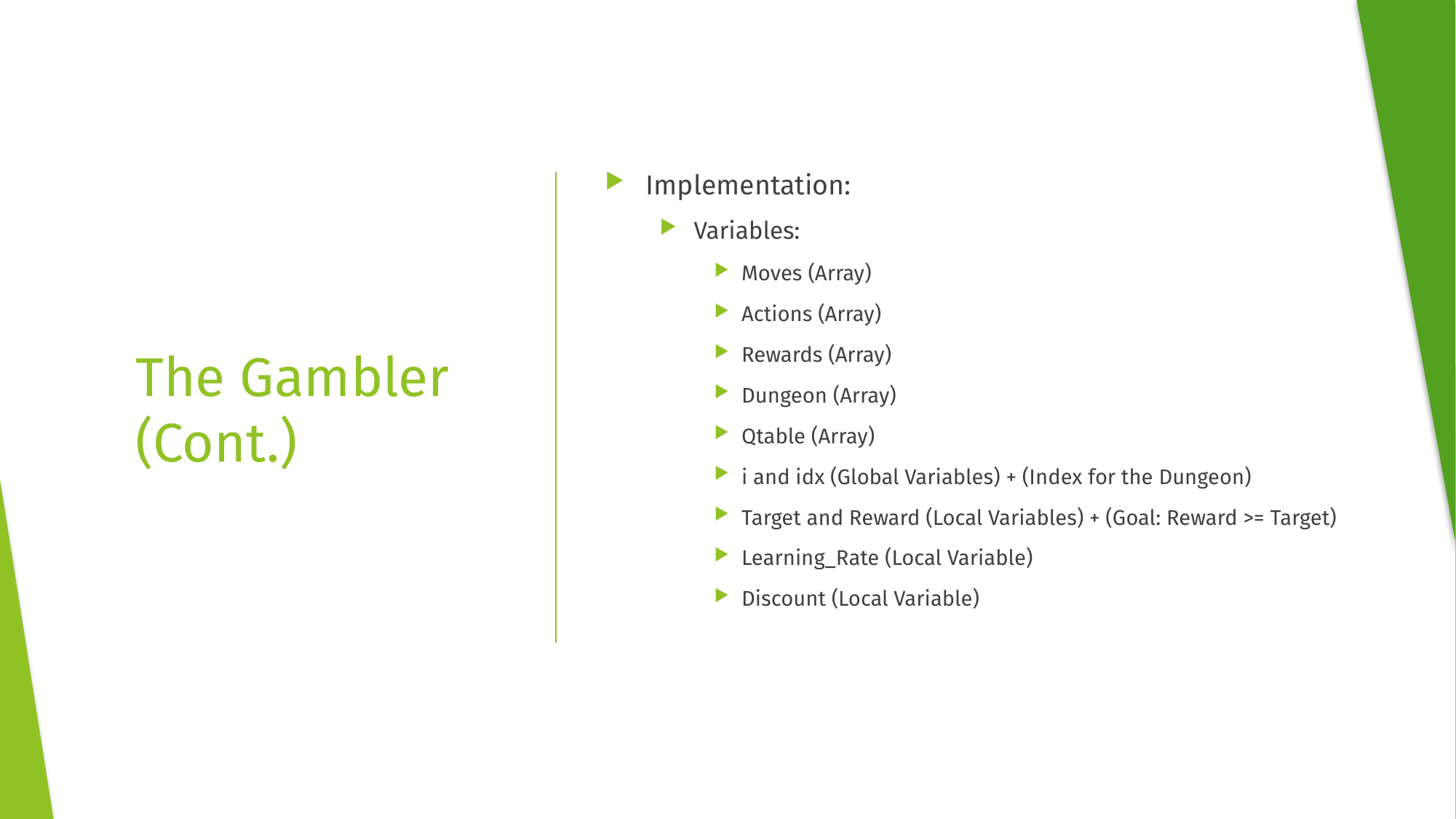

Implementation:
Variables:
Moves (Array)
Actions (Array)
Rewards (Array)
Dungeon (Array)
Qtable (Array)
i and idx (Global Variables) + (Index for the Dungeon)
Target and Reward (Local Variables) + (Goal: Reward >= Target)
Learning_Rate (Local Variable)
Discount (Local Variable)

# The Gambler (Cont.)